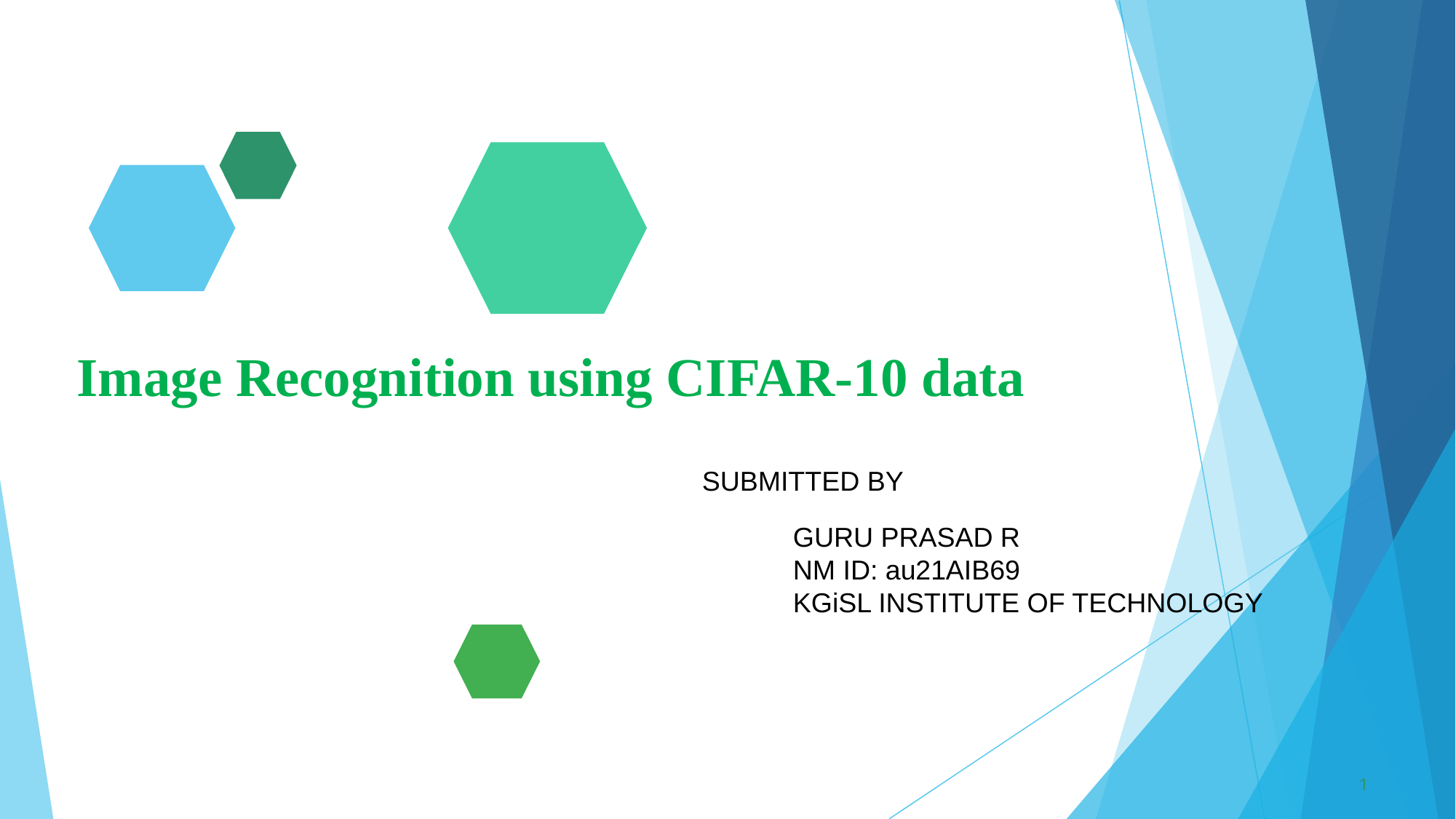

Image Recognition using CIFAR-10 data
SUBMITTED BY
GURU PRASAD R
NM ID: au21AIB69
KGiSL INSTITUTE OF TECHNOLOGY

1